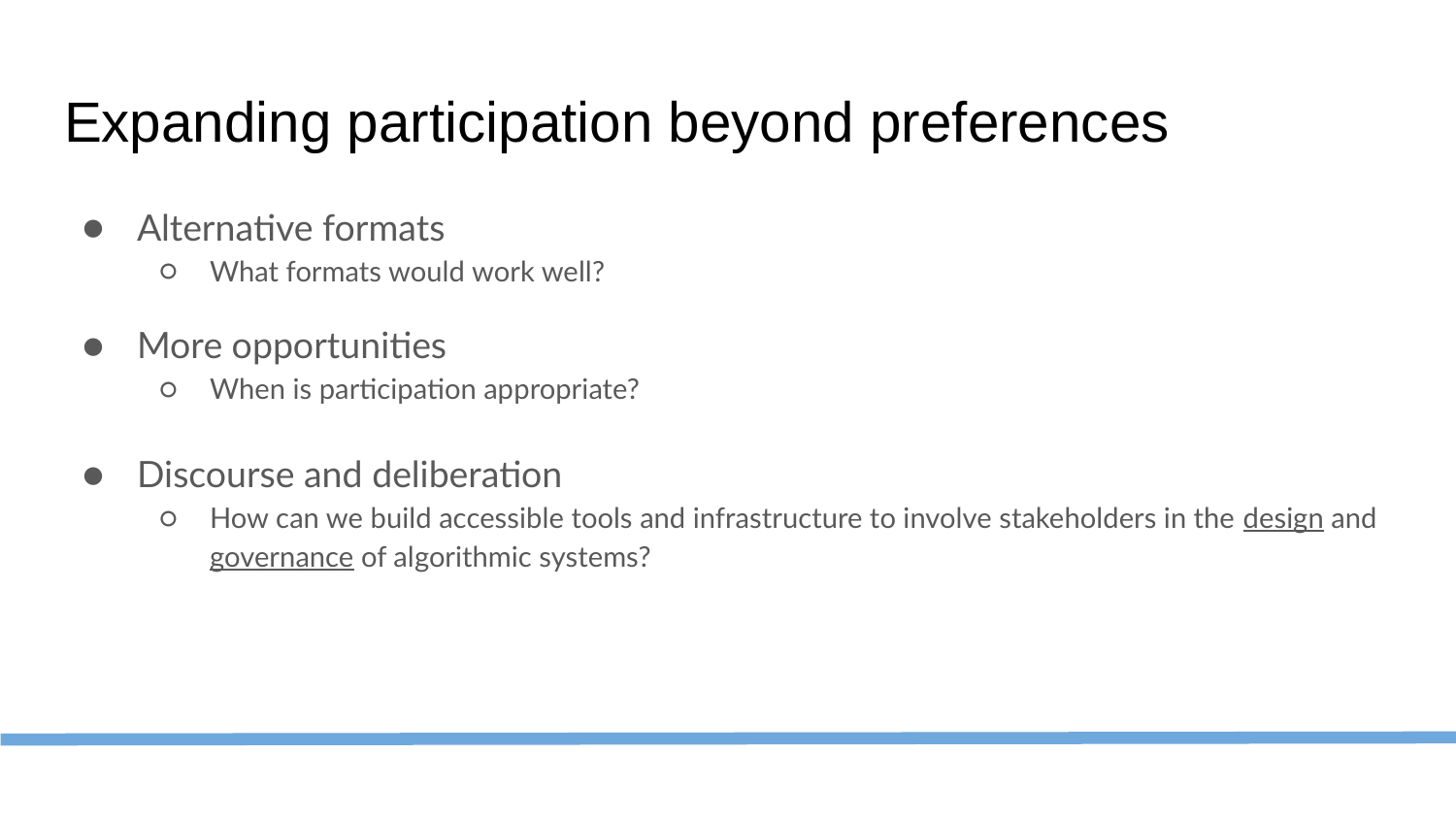

# Expanding participation beyond preferences
Alternative formats
What formats would work well?
More opportunities
When is participation appropriate?
Discourse and deliberation
How can we build accessible tools and infrastructure to involve stakeholders in the design and governance of algorithmic systems?